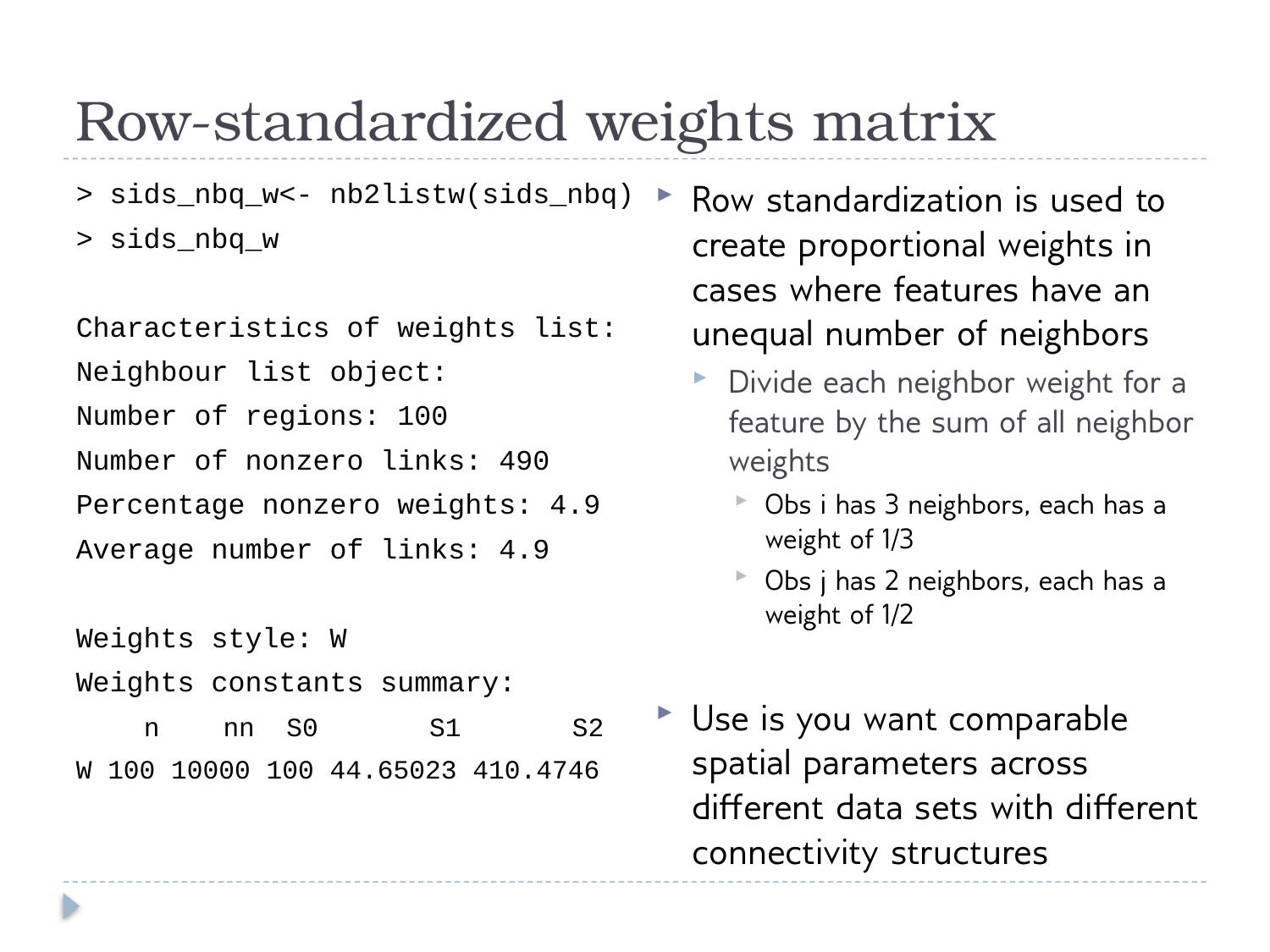

# Row-standardized weights matrix
Row standardization is used to create proportional weights in cases where features have an unequal number of neighbors
Divide each neighbor weight for a feature by the sum of all neighbor weights
Obs i has 3 neighbors, each has a weight of 1/3
Obs j has 2 neighbors, each has a weight of 1/2

Use is you want comparable spatial parameters across different data sets with different connectivity structures
> sids_nbq_w<- nb2listw(sids_nbq)
> sids_nbq_w

Characteristics of weights list:
Neighbour list object:
Number of regions: 100
Number of nonzero links: 490
Percentage nonzero weights: 4.9
Average number of links: 4.9

Weights style: W
Weights constants summary:
    n    nn  S0       S1       S2
W 100 10000 100 44.65023 410.4746